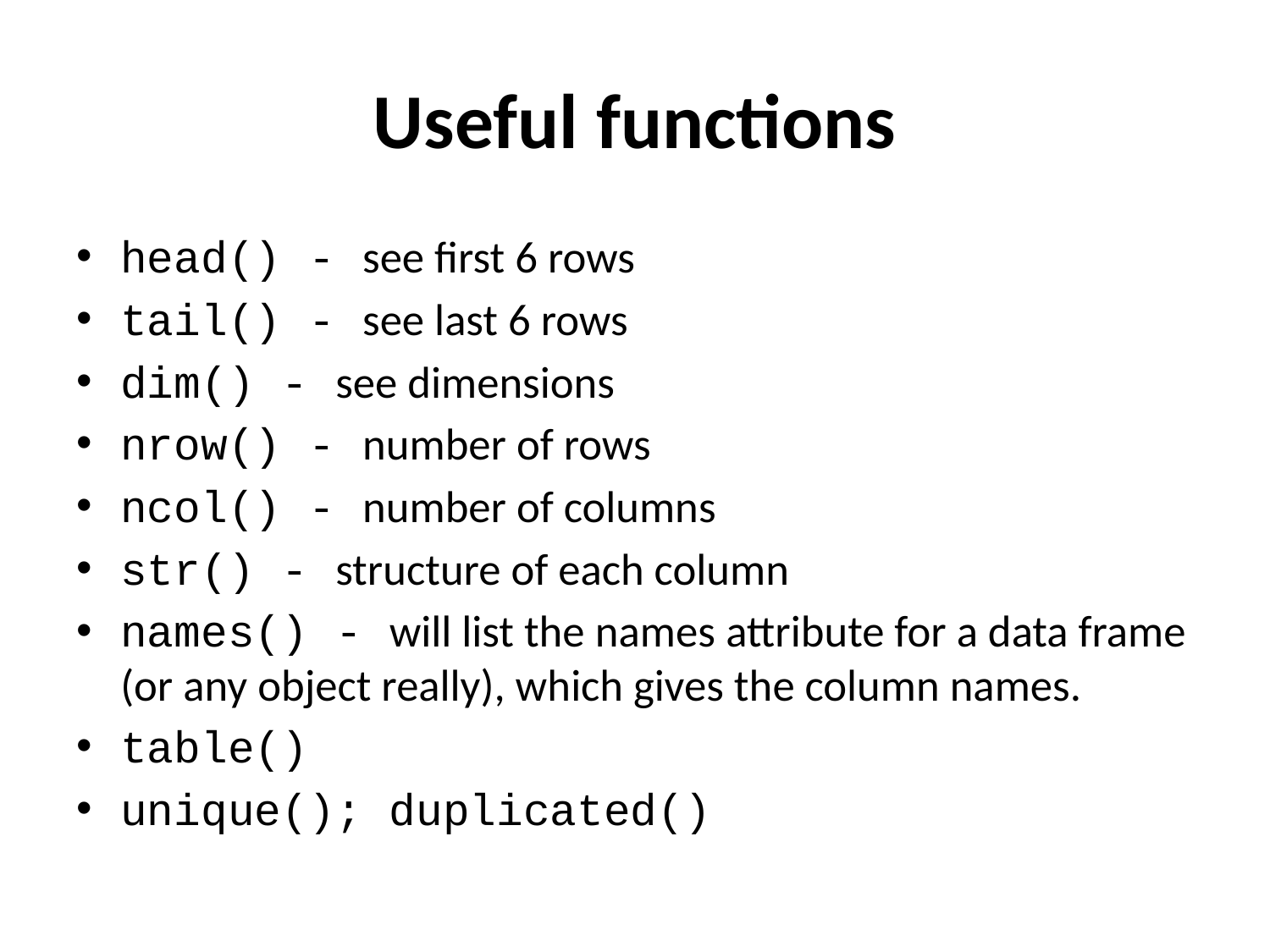

# Useful functions
head() - see first 6 rows
tail() - see last 6 rows
dim() - see dimensions
nrow() - number of rows
ncol() - number of columns
str() - structure of each column
names() - will list the names attribute for a data frame (or any object really), which gives the column names.
table()
unique(); duplicated()